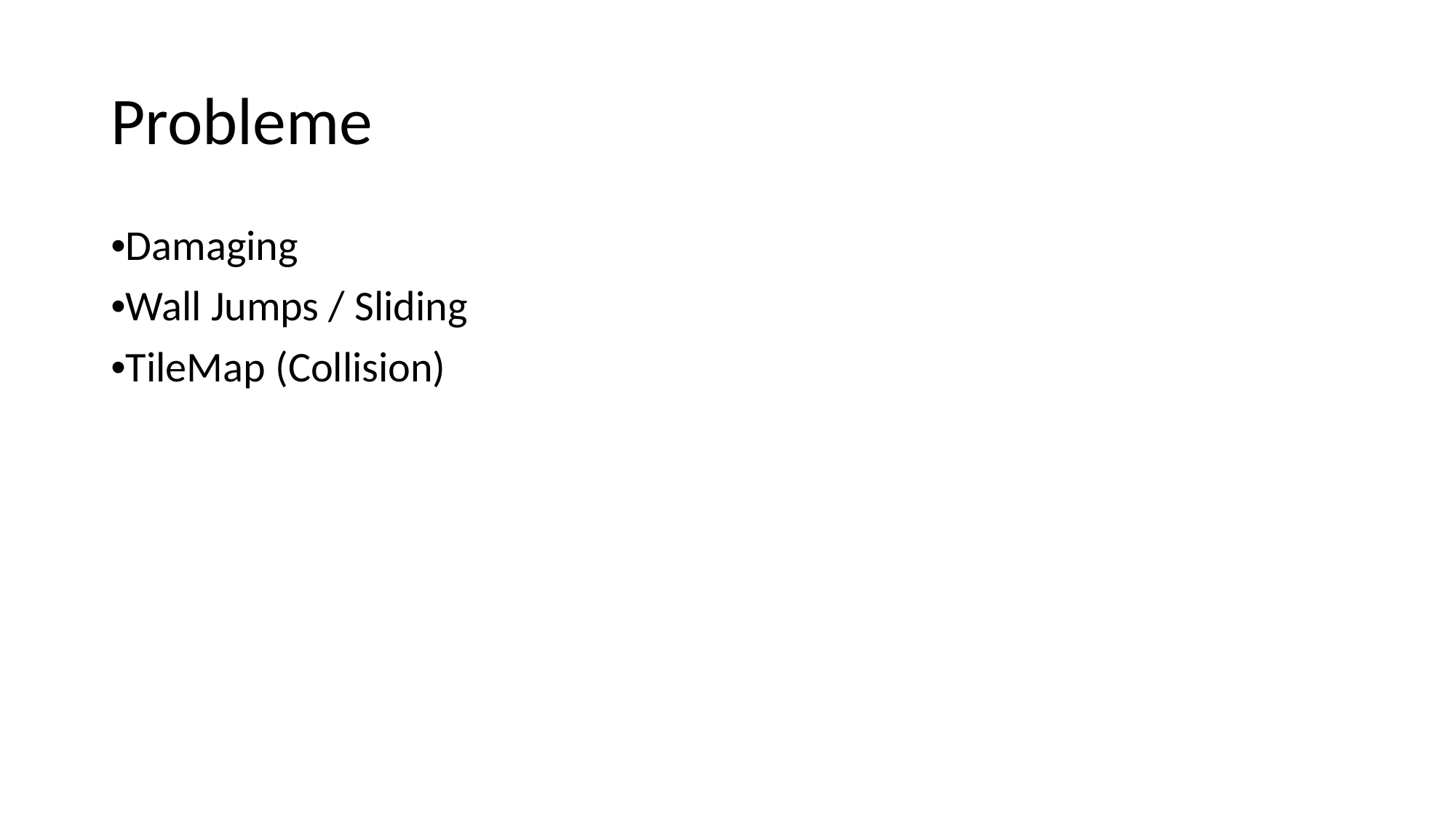

# Probleme
•Damaging
•Wall Jumps / Sliding
•TileMap (Collision)